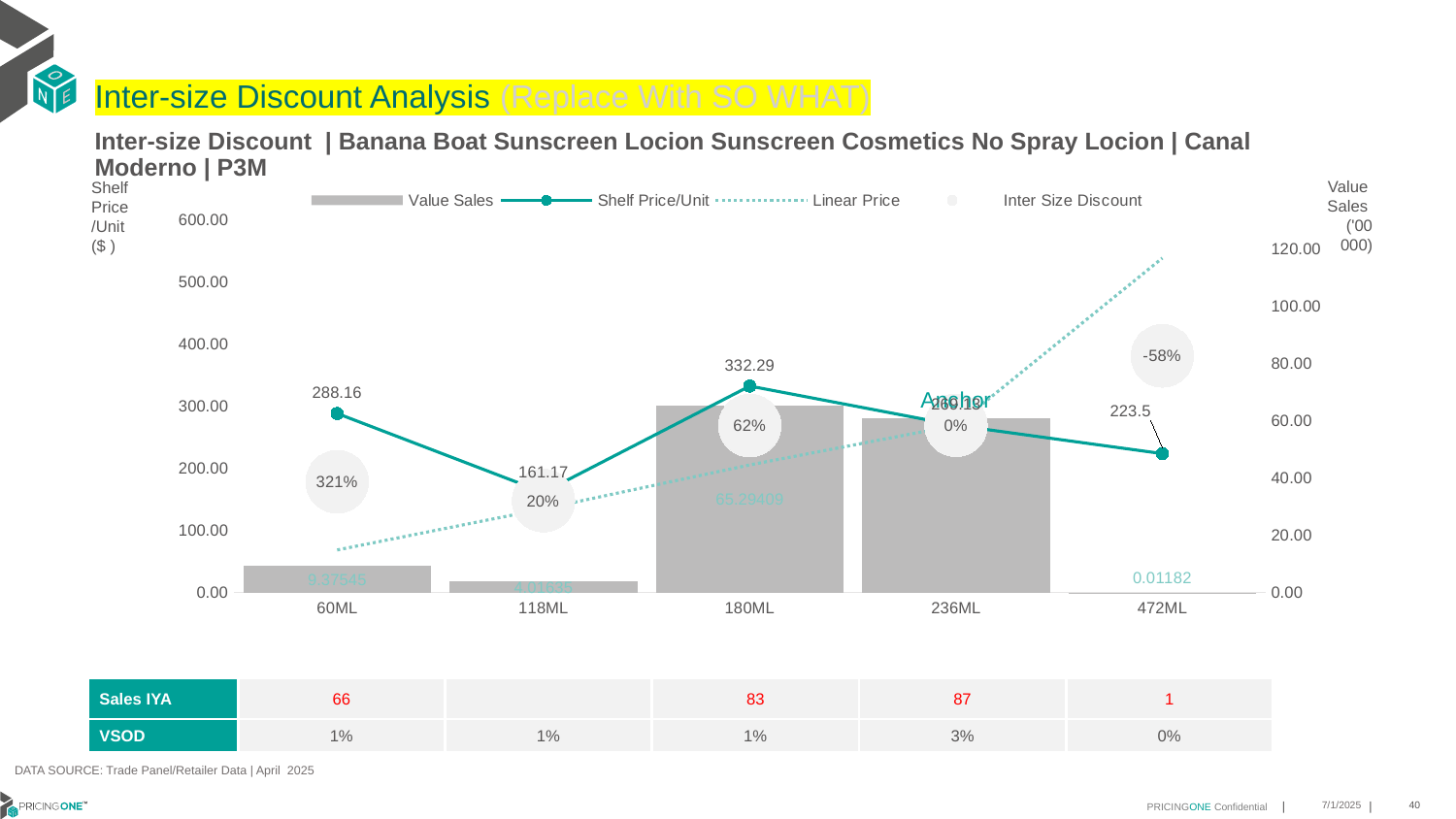

# Inter-size Discount Analysis (Replace With SO WHAT)
Inter-size Discount  | Banana Boat Sunscreen Locion Sunscreen Cosmetics No Spray Locion | Canal Moderno | P3M
Shelf
Price
/Unit
($ )

### Chart

| Category | Value Sales | Shelf Price/Unit | Linear Price | Inter Size Discount |
|---|---|---|---|---|
| 60ML | 9.37545 | 288.1616 | 68.4230593220339 | 178.29232966101696 |
| 118ML | 4.01635 | 161.1741 | 134.56535 | 147.86972500000002 |
| 180ML | 65.29409 | 332.2902 | 205.2691779661017 | 268.77968898305085 |
| 236ML | 60.90439 | 269.1307 | 269.1307 | 269.1307 |
| 472ML | 0.01182 | 223.5 | 538.2614 | 380.8807 |
Value
Sales
('00 000)
| Sales IYA | 66 |  | 83 | 87 | 1 |
| --- | --- | --- | --- | --- | --- |
| VSOD | 1% | 1% | 1% | 3% | 0% |
DATA SOURCE: Trade Panel/Retailer Data | April  2025

7/1/2025
40